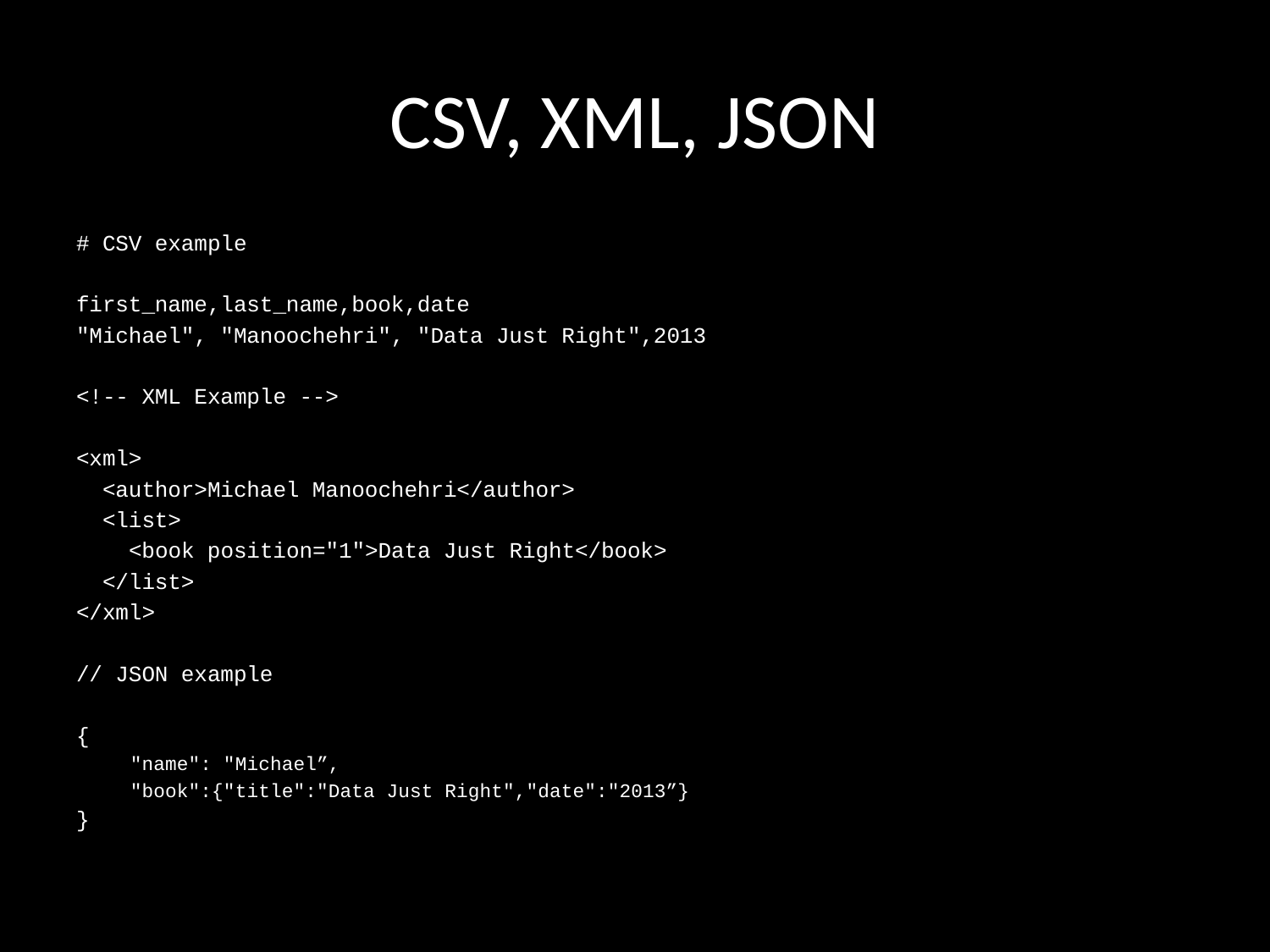

# CSV, XML, JSON
# CSV example

first_name,last_name,book,date
"Michael", "Manoochehri", "Data Just Right",2013

<!-- XML Example -->

<xml>
  <author>Michael Manoochehri</author>
  <list>
    <book position="1">Data Just Right</book>
  </list>
</xml>

// JSON example

{
"name": "Michael”,
"book":{"title":"Data Just Right","date":"2013”}
}